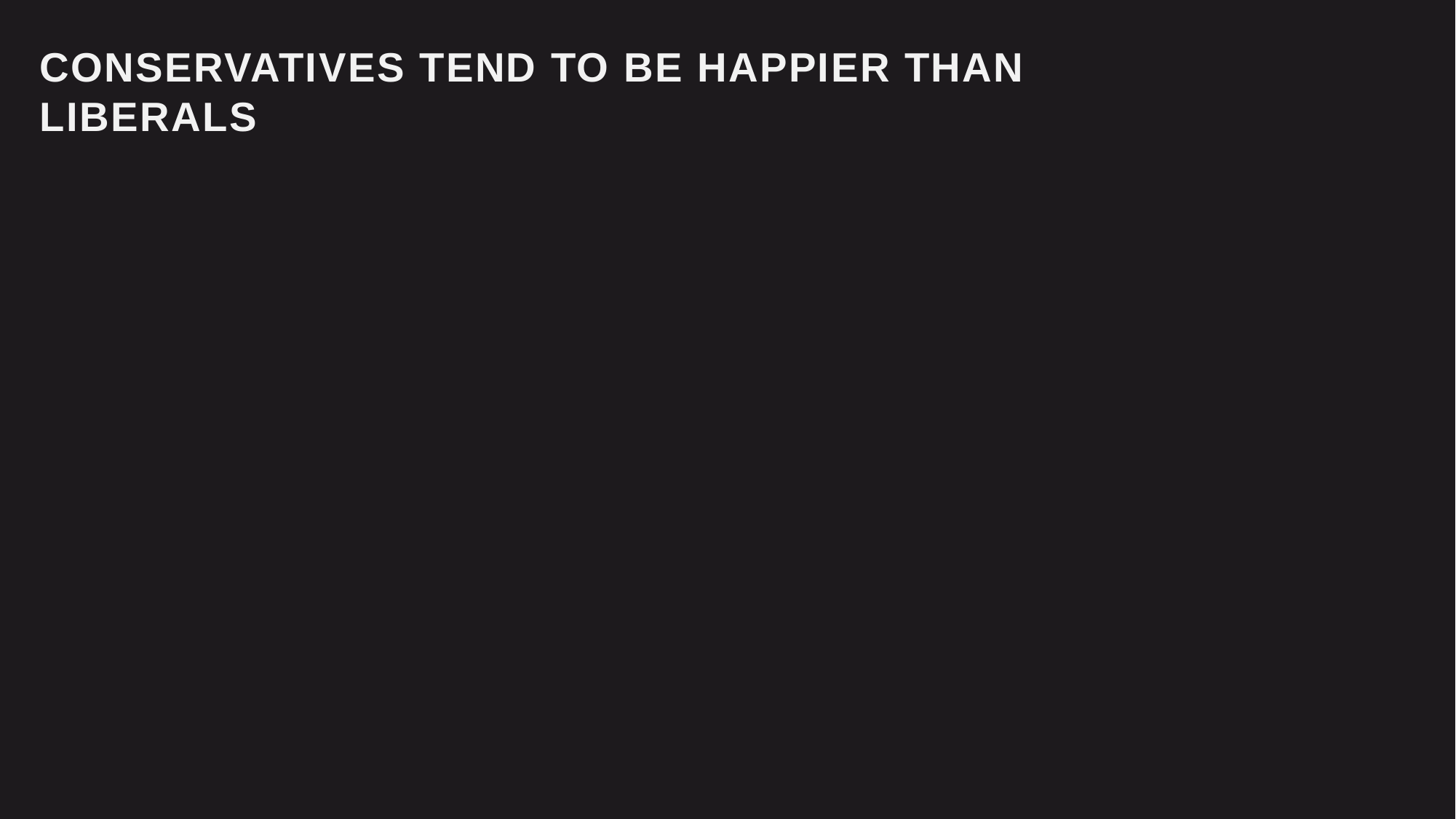

Conservatives tend to be happier than liberals